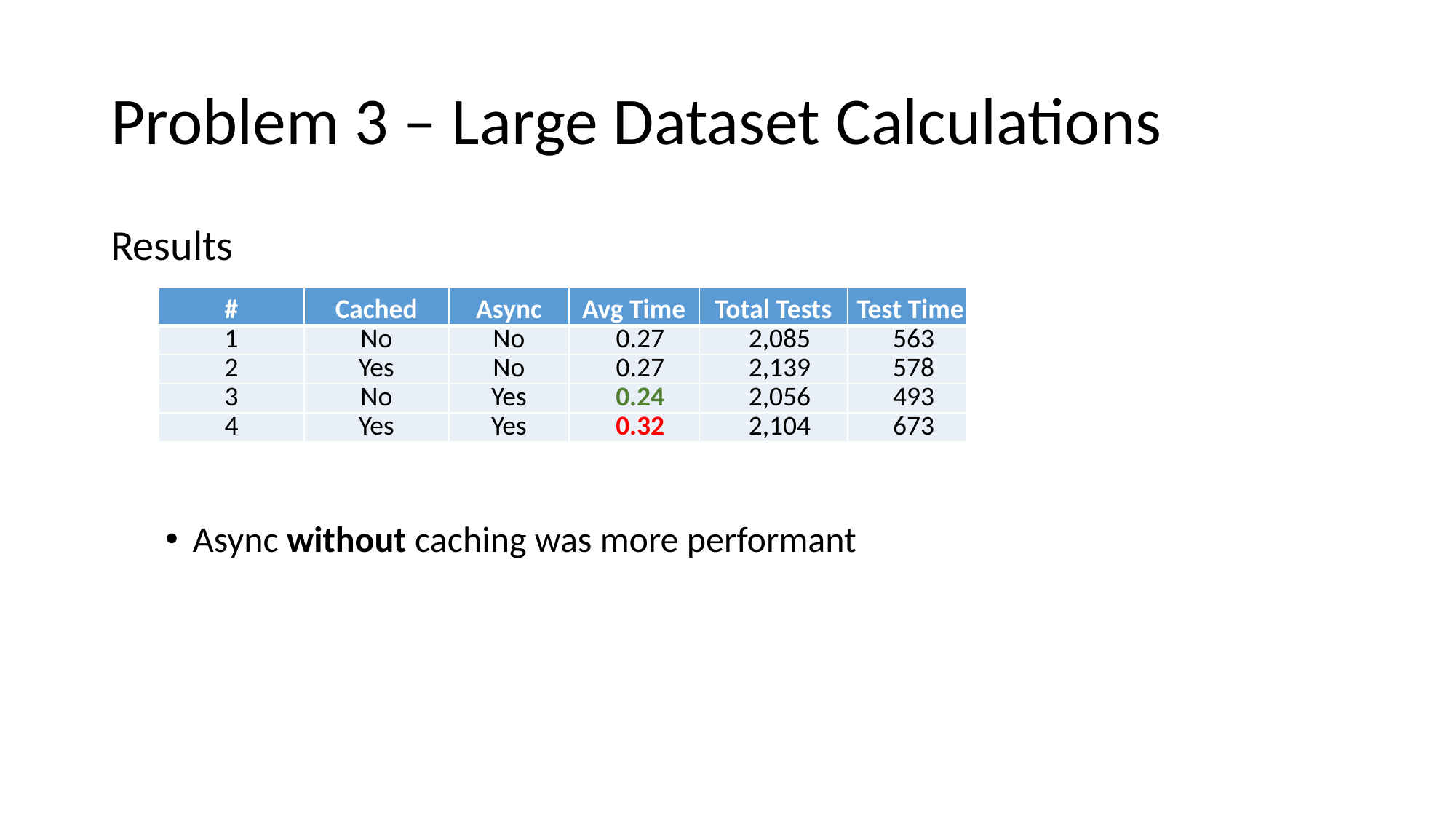

# Problem 3 – Large Dataset Calculations
Results

Async without caching was more performant
| # | Cached | Async | Avg Time | Total Tests | Test Time |
| --- | --- | --- | --- | --- | --- |
| 1 | No | No | 0.27 | 2,085 | 563 |
| 2 | Yes | No | 0.27 | 2,139 | 578 |
| 3 | No | Yes | 0.24 | 2,056 | 493 |
| 4 | Yes | Yes | 0.32 | 2,104 | 673 |